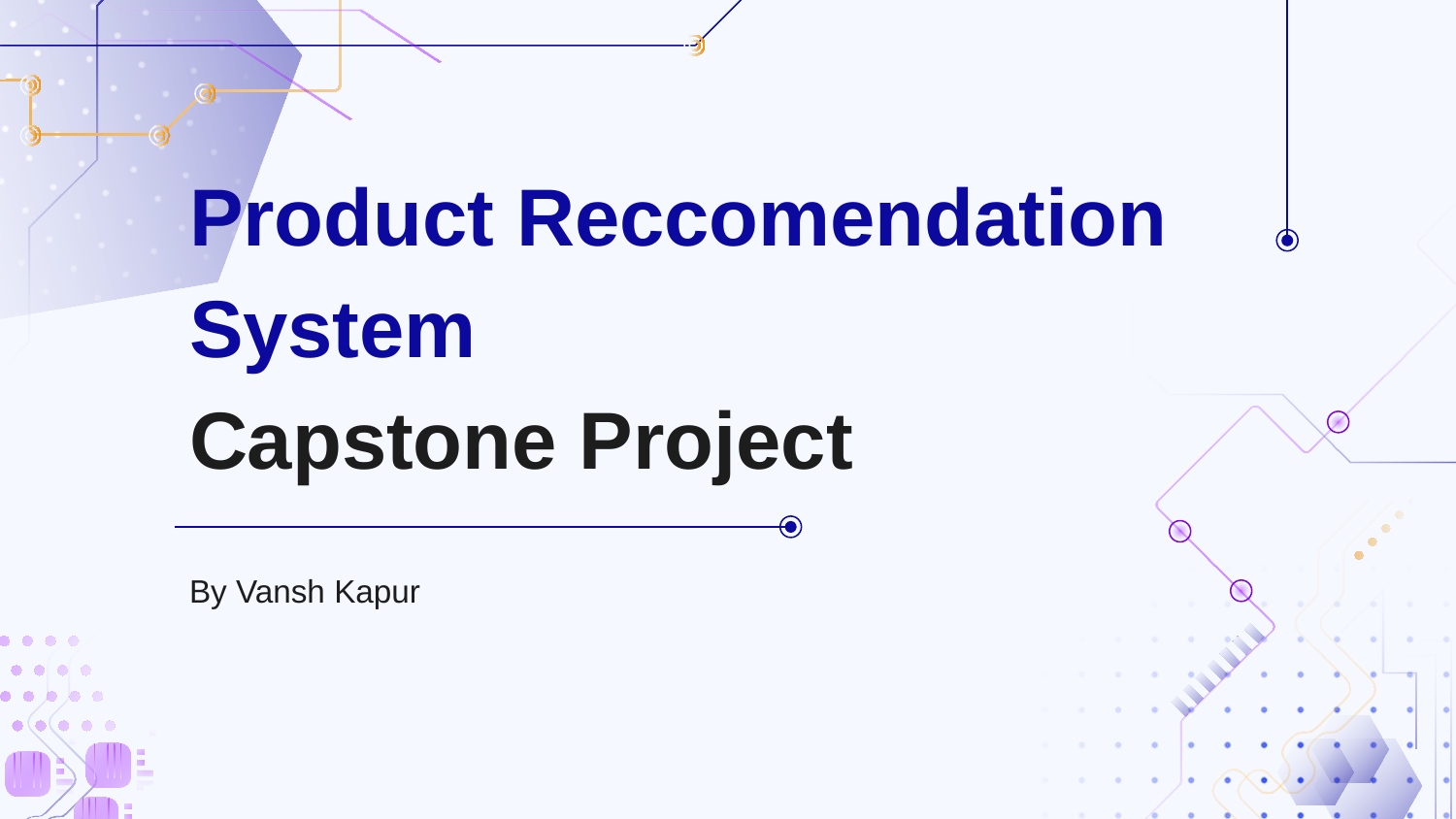

# Product Reccomendation System Capstone Project

By Vansh Kapur